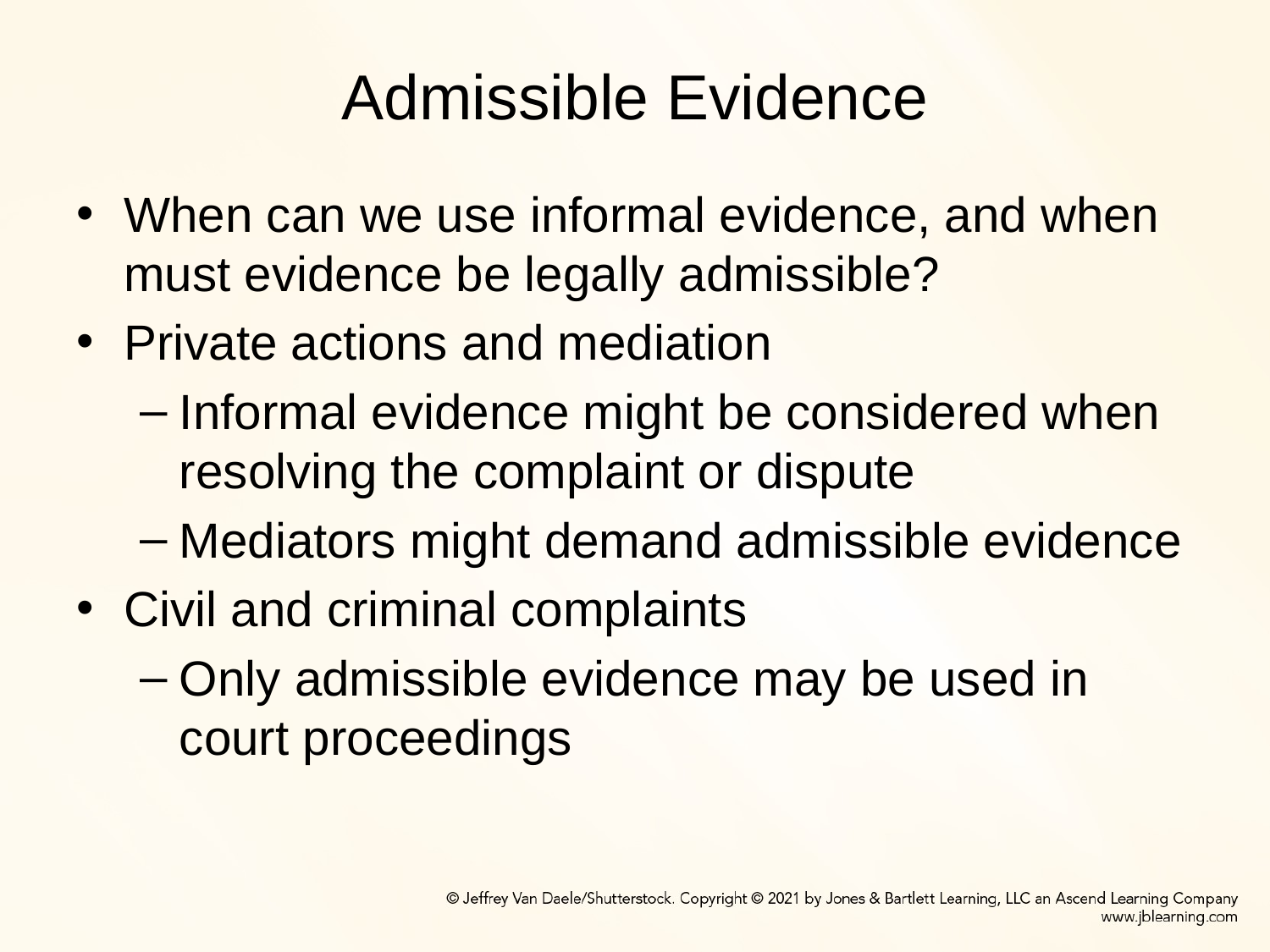

# Admissible Evidence
When can we use informal evidence, and when must evidence be legally admissible?
Private actions and mediation
Informal evidence might be considered when resolving the complaint or dispute
Mediators might demand admissible evidence
Civil and criminal complaints
Only admissible evidence may be used in court proceedings